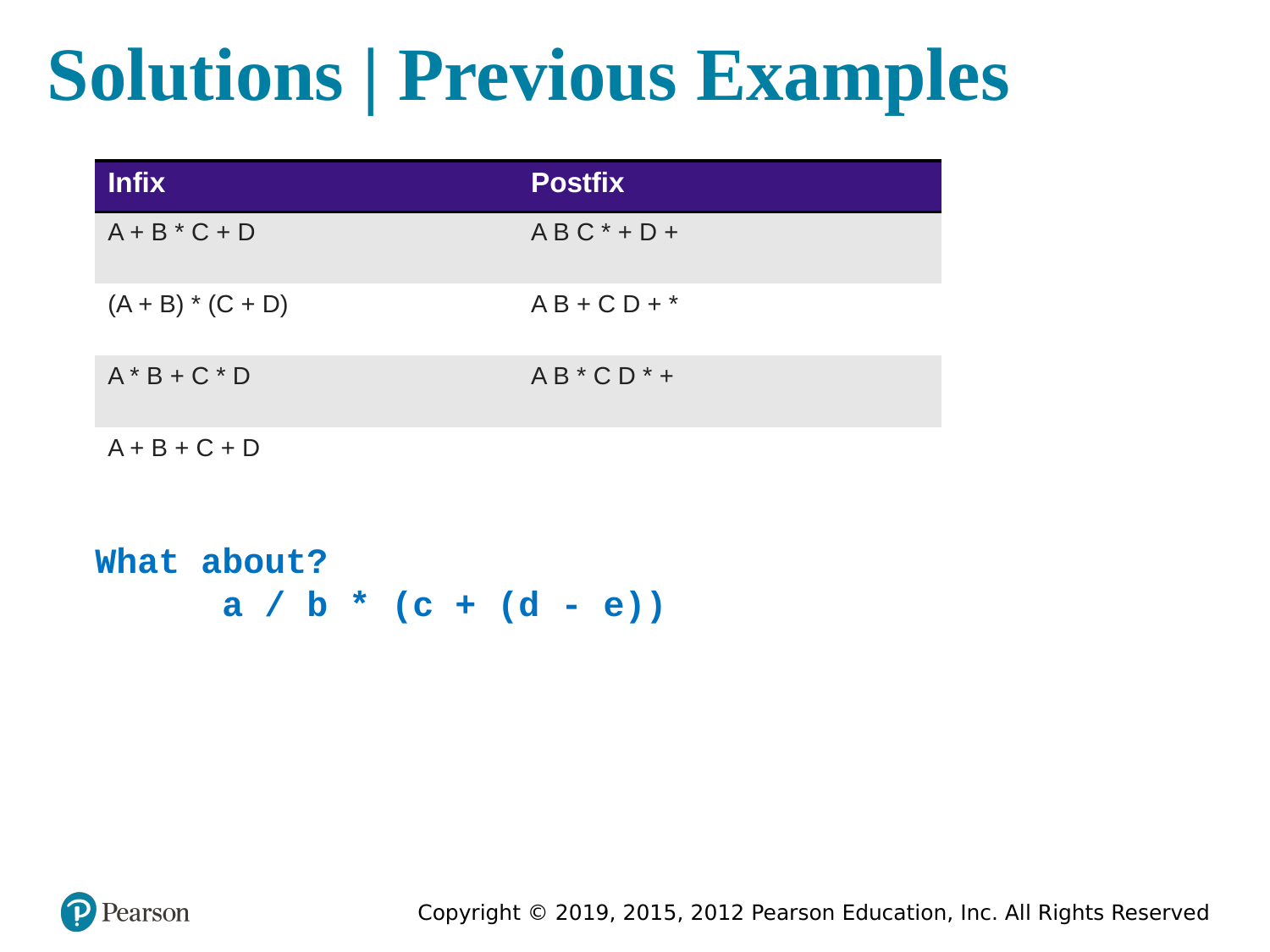

# Solutions | Previous Examples
| Infix | Postfix |
| --- | --- |
| A + B \* C + D | A B C \* + D + |
| (A + B) \* (C + D) | A B + C D + \* |
| A \* B + C \* D | A B \* C D \* + |
| A + B + C + D |  |
What about?
	a / b * (c + (d - e))